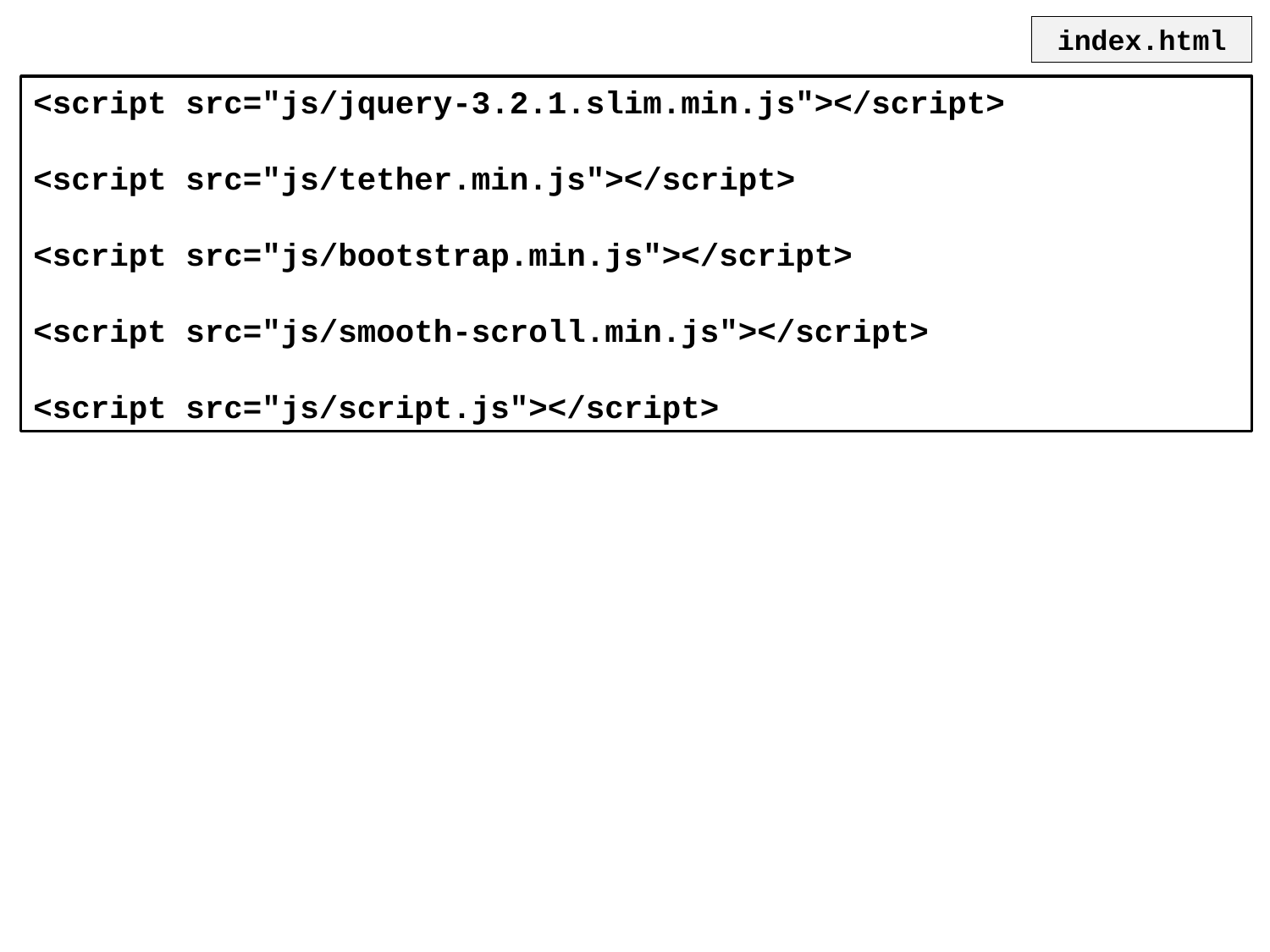

index.html
<script src="js/jquery-3.2.1.slim.min.js"></script>

<script src="js/tether.min.js"></script>

<script src="js/bootstrap.min.js"></script>

<script src="js/smooth-scroll.min.js"></script>

<script src="js/script.js"></script>